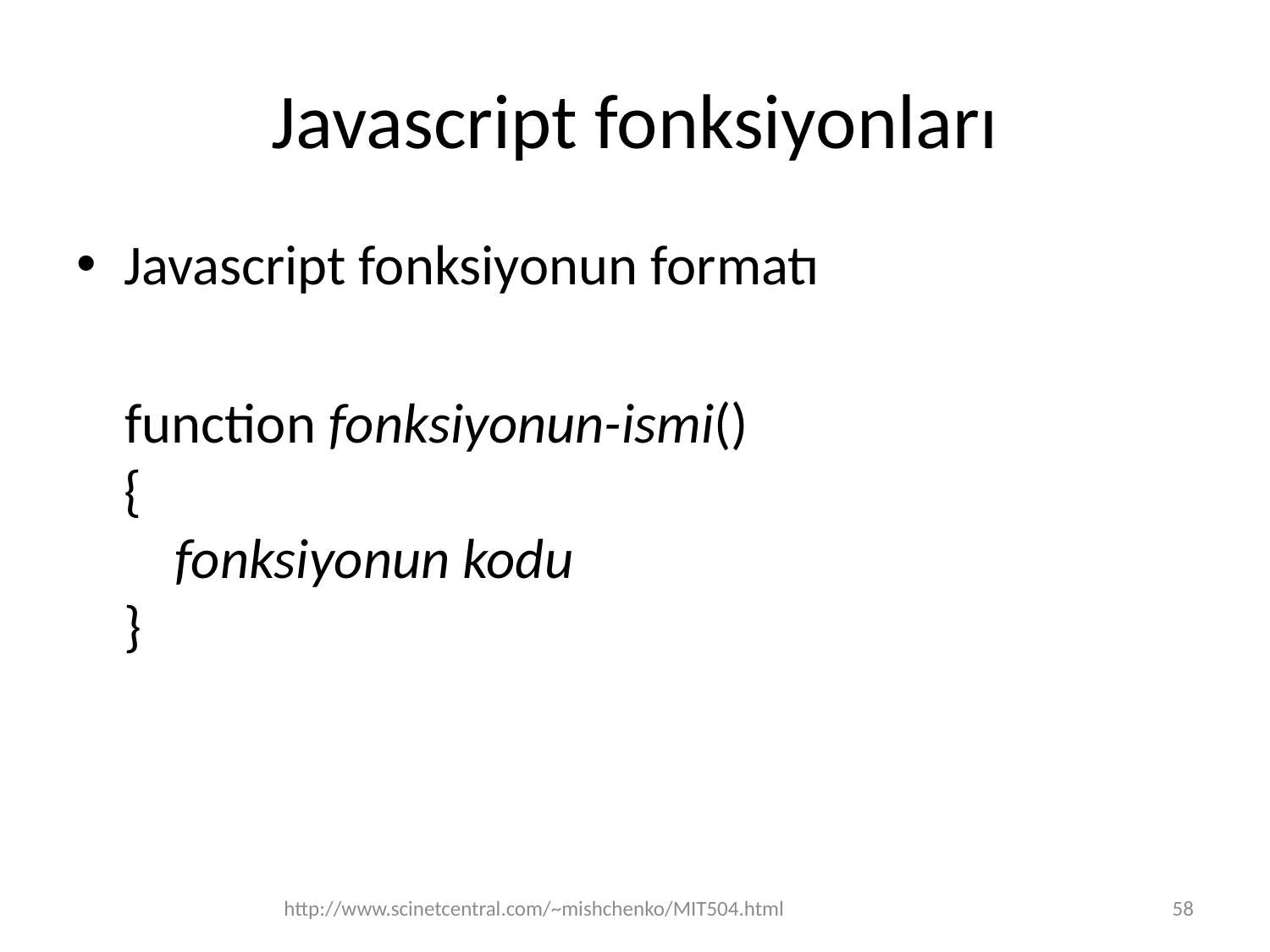

# Javascript fonksiyonları
Javascript fonksiyonun formatı

function fonksiyonun-ismi()
{
    fonksiyonun kodu
}
http://www.scinetcentral.com/~mishchenko/MIT504.html
58